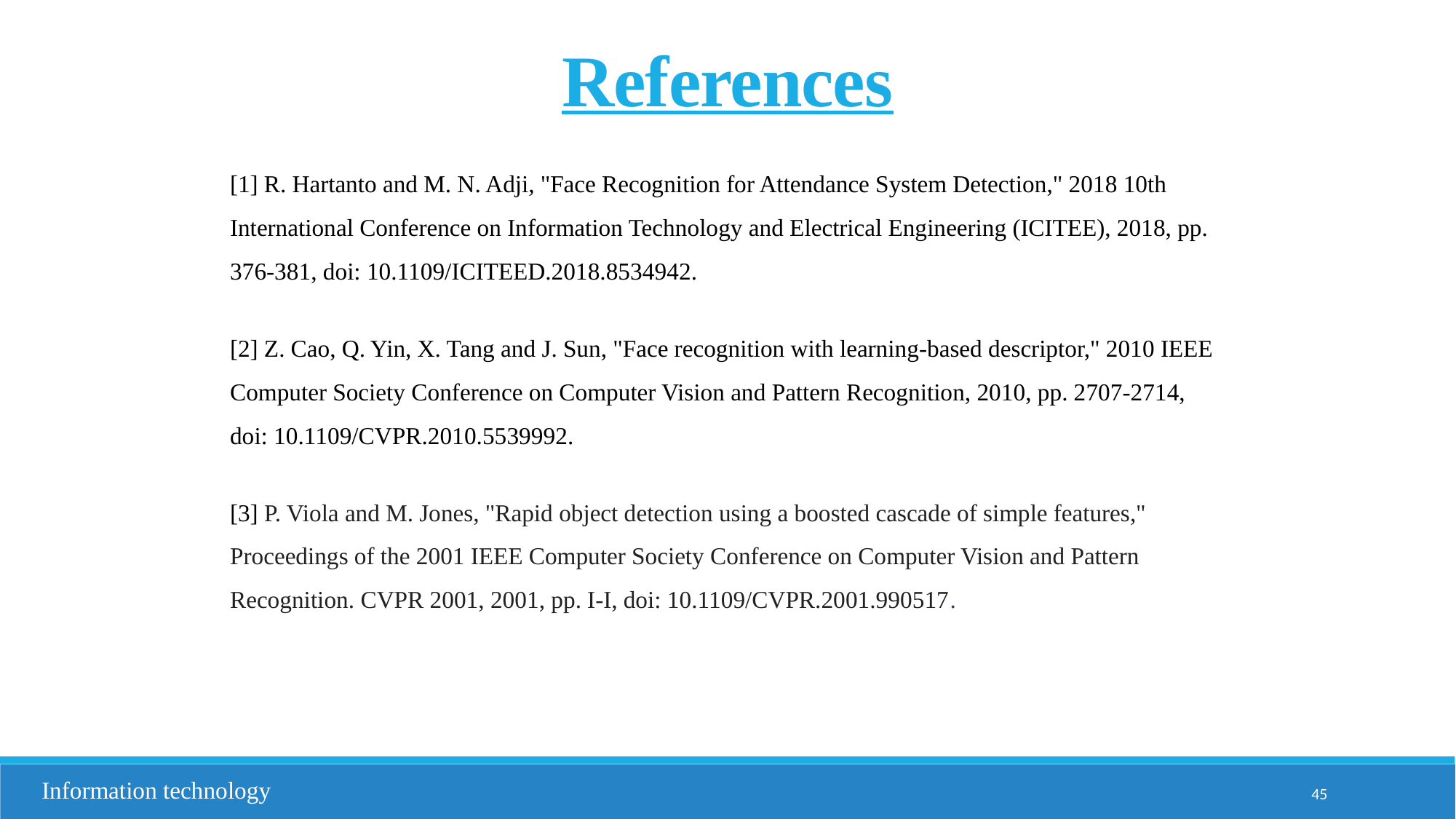

References
[1] R. Hartanto and M. N. Adji, "Face Recognition for Attendance System Detection," 2018 10th International Conference on Information Technology and Electrical Engineering (ICITEE), 2018, pp. 376-381, doi: 10.1109/ICITEED.2018.8534942.
[2] Z. Cao, Q. Yin, X. Tang and J. Sun, "Face recognition with learning-based descriptor," 2010 IEEE Computer Society Conference on Computer Vision and Pattern Recognition, 2010, pp. 2707-2714, doi: 10.1109/CVPR.2010.5539992.
[3] P. Viola and M. Jones, "Rapid object detection using a boosted cascade of simple features," Proceedings of the 2001 IEEE Computer Society Conference on Computer Vision and Pattern Recognition. CVPR 2001, 2001, pp. I-I, doi: 10.1109/CVPR.2001.990517.
Information technology
45